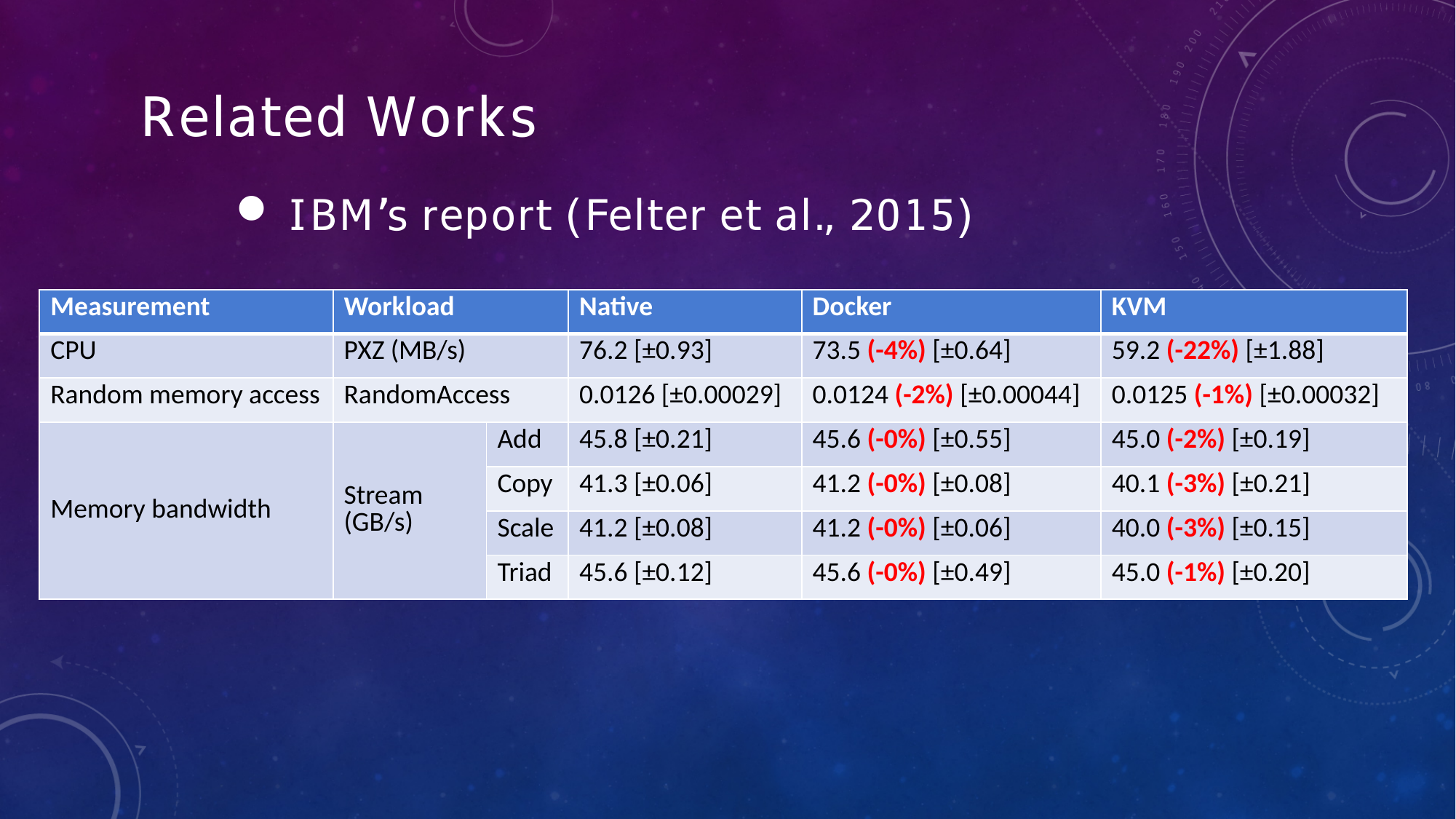

Related Works
IBM’s report (Felter et al., 2015)
| Measurement | Workload |  | Native | Docker | KVM |
| --- | --- | --- | --- | --- | --- |
| CPU | PXZ (MB/s) |  | 76.2 [±0.93] | 73.5 (-4%) [±0.64] | 59.2 (-22%) [±1.88] |
| Random memory access | RandomAccess |  | 0.0126 [±0.00029] | 0.0124 (-2%) [±0.00044] | 0.0125 (-1%) [±0.00032] |
| Memory bandwidth | Stream (GB/s) | Add | 45.8 [±0.21] | 45.6 (-0%) [±0.55] | 45.0 (-2%) [±0.19] |
|  |  | Copy | 41.3 [±0.06] | 41.2 (-0%) [±0.08] | 40.1 (-3%) [±0.21] |
|  |  | Scale | 41.2 [±0.08] | 41.2 (-0%) [±0.06] | 40.0 (-3%) [±0.15] |
|  |  | Triad | 45.6 [±0.12] | 45.6 (-0%) [±0.49] | 45.0 (-1%) [±0.20] |
| Measurement | Workload |  | Native | Docker | KVM |
| --- | --- | --- | --- | --- | --- |
| CPU | PXZ (MB/s) |  | 76.2 [±0.93] | 73.5 (-4%) [±0.64] | 59.2 (-22%) [±1.88] |
| Random memory access | RandomAccess |  | 0.0126 [±0.00029] | 0.0124 (-2%) [±0.00044] | 0.0125 (-1%) [±0.00032] |
| Memory bandwidth | Stream (GB/s) | Add | 45.8 [±0.21] | 45.6 (-0%) [±0.55] | 45.0 (-2%) [±0.19] |
|  |  | Copy | 41.3 [±0.06] | 41.2 (-0%) [±0.08] | 40.1 (-3%) [±0.21] |
|  |  | Scale | 41.2 [±0.08] | 41.2 (-0%) [±0.06] | 40.0 (-3%) [±0.15] |
|  |  | Triad | 45.6 [±0.12] | 45.6 (-0%) [±0.49] | 45.0 (-1%) [±0.20] |